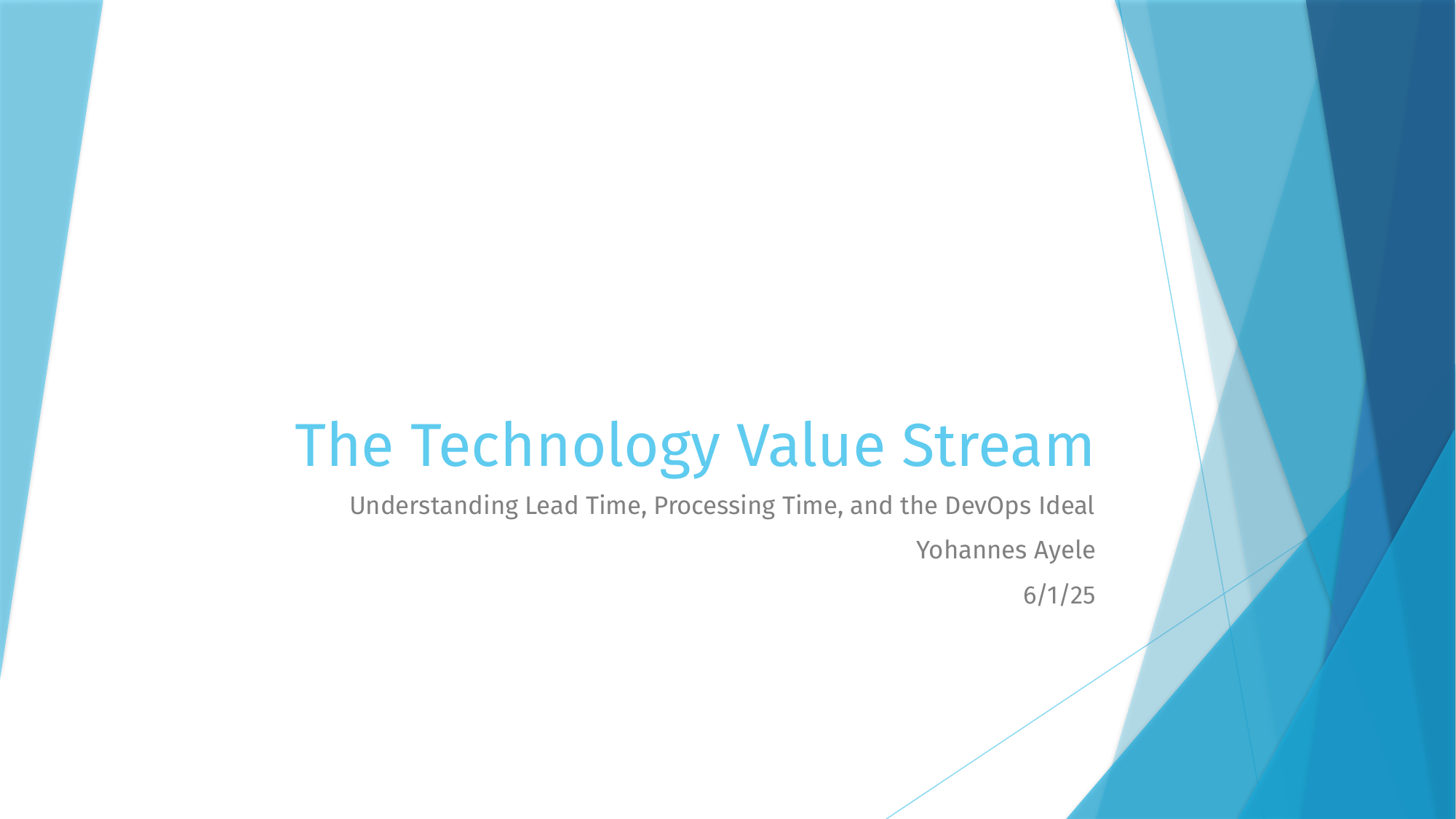

# The Technology Value Stream
Understanding Lead Time, Processing Time, and the DevOps Ideal
Yohannes Ayele
6/1/25